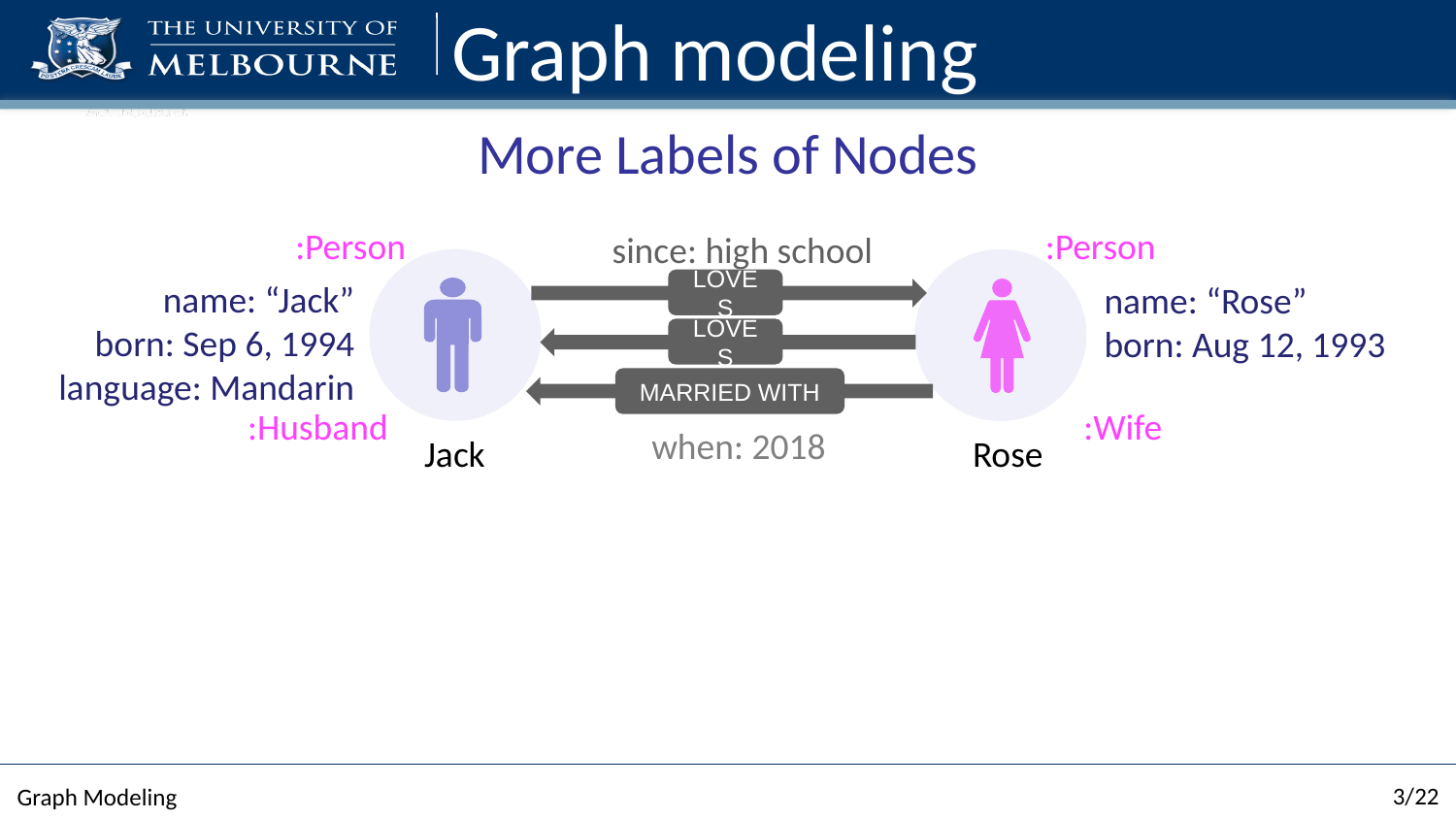

# Graph modeling
More Labels of Nodes
:Person
:Person
since: high school

name: “Jack”
born: Sep 6, 1994
language: Mandarin
LOVES
name: “Rose”
born: Aug 12, 1993

LOVES

MARRIED WITH

:Husband
:Wife
when: 2018
Rose
Jack
3/22
Graph Modeling